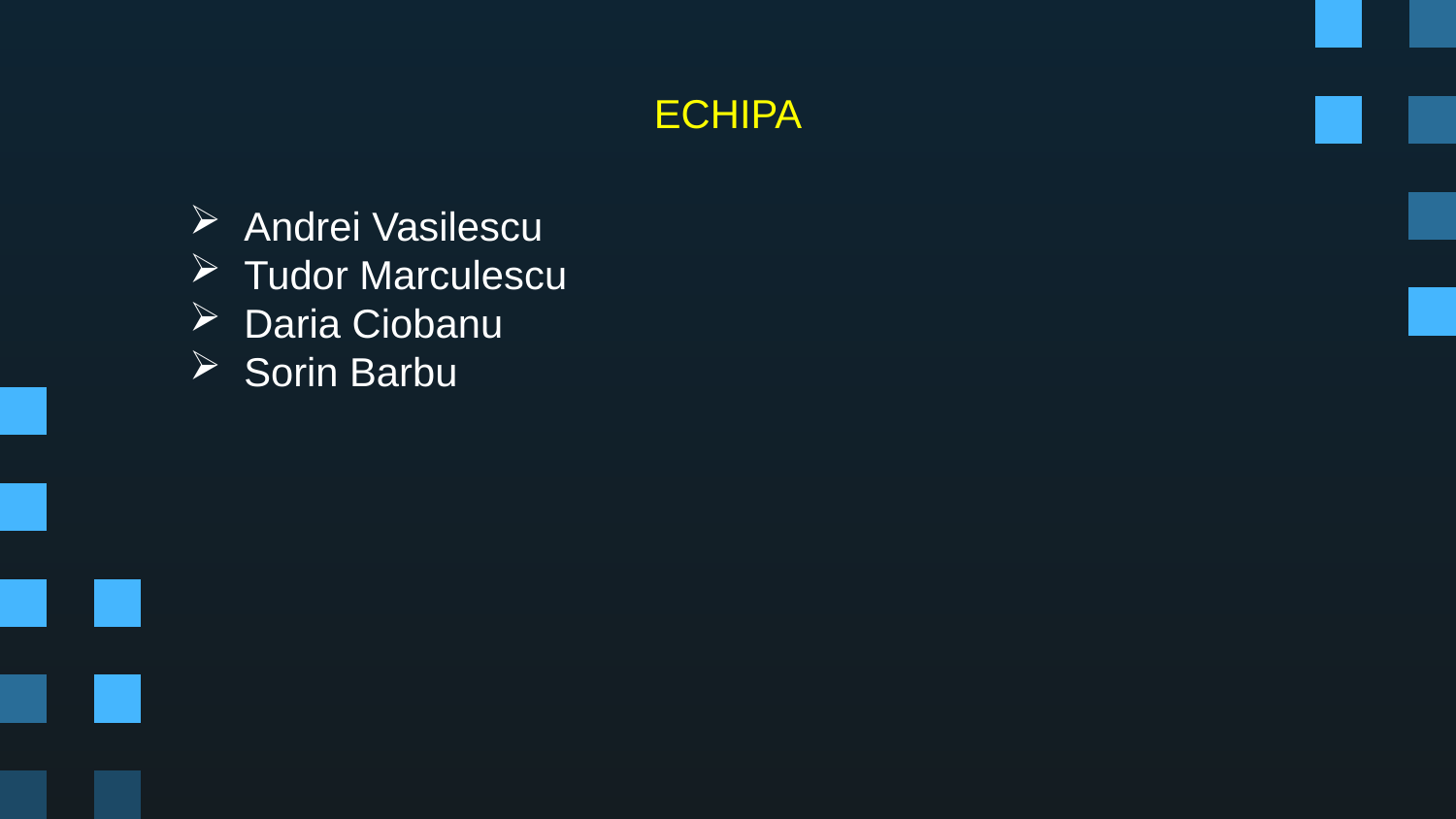

# ECHIPA
Andrei Vasilescu
Tudor Marculescu
Daria Ciobanu
Sorin Barbu